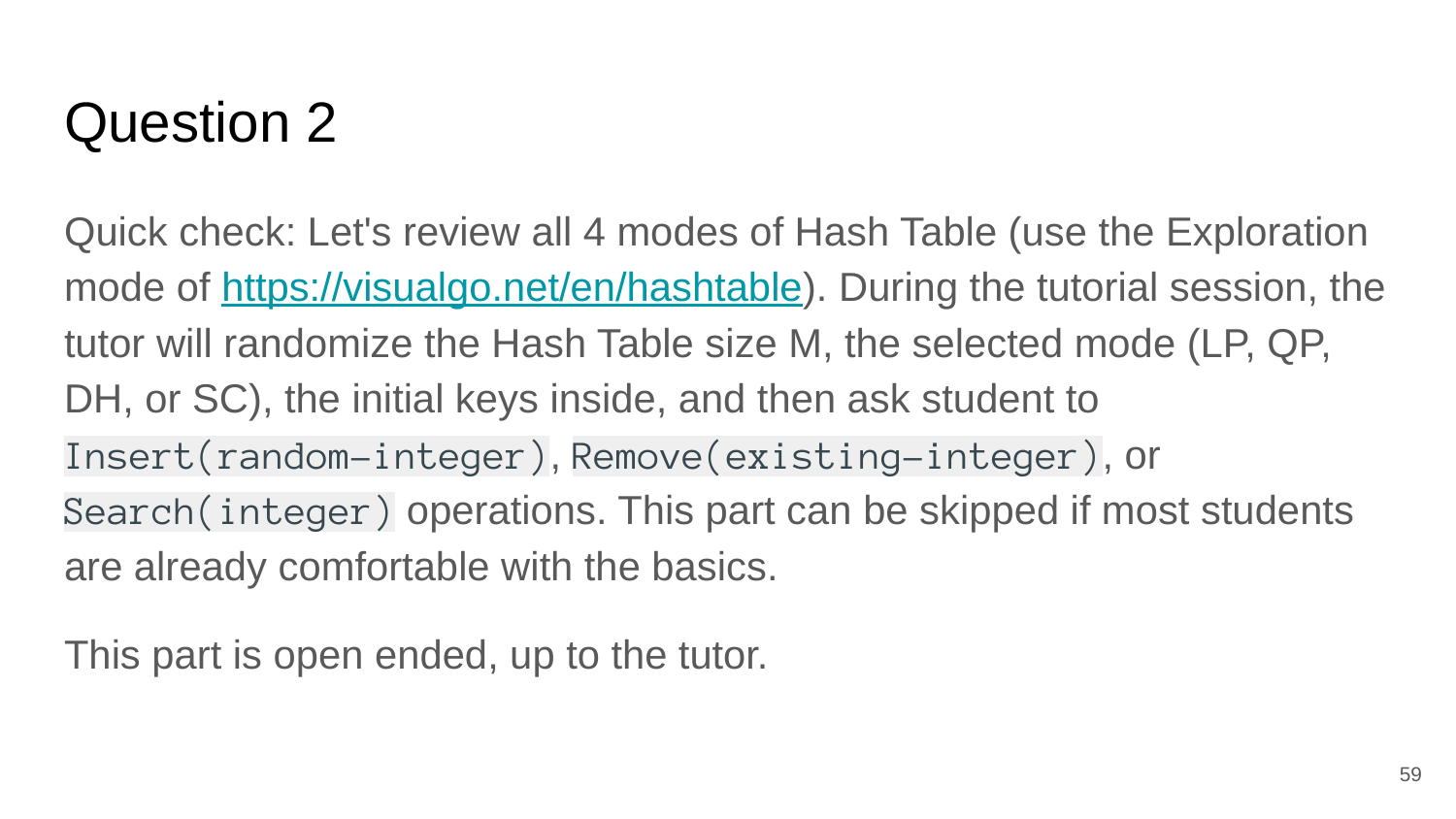

# Question 2
Quick check: Let's review all 4 modes of Hash Table (use the Exploration mode of https://visualgo.net/en/hashtable). During the tutorial session, the tutor will randomize the Hash Table size M, the selected mode (LP, QP, DH, or SC), the initial keys inside, and then ask student to Insert(random-integer), Remove(existing-integer), or Search(integer) operations. This part can be skipped if most students are already comfortable with the basics.
This part is open ended, up to the tutor.

59